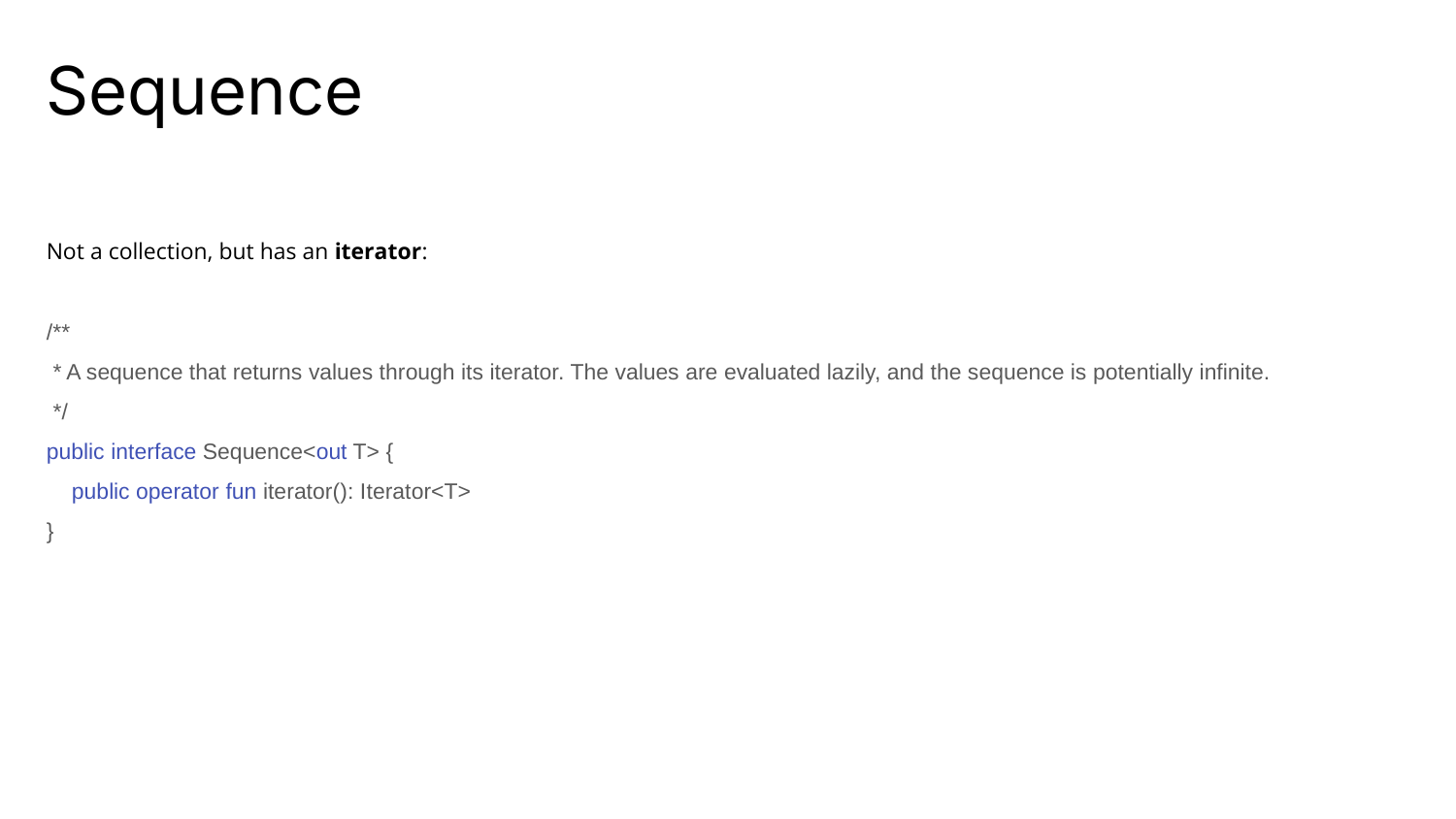

# Sequence
Not a collection, but has an iterator:

/**
 * A sequence that returns values through its iterator. The values are evaluated lazily, and the sequence is potentially infinite.
 */
public interface Sequence<out T> {
    public operator fun iterator(): Iterator<T>
}